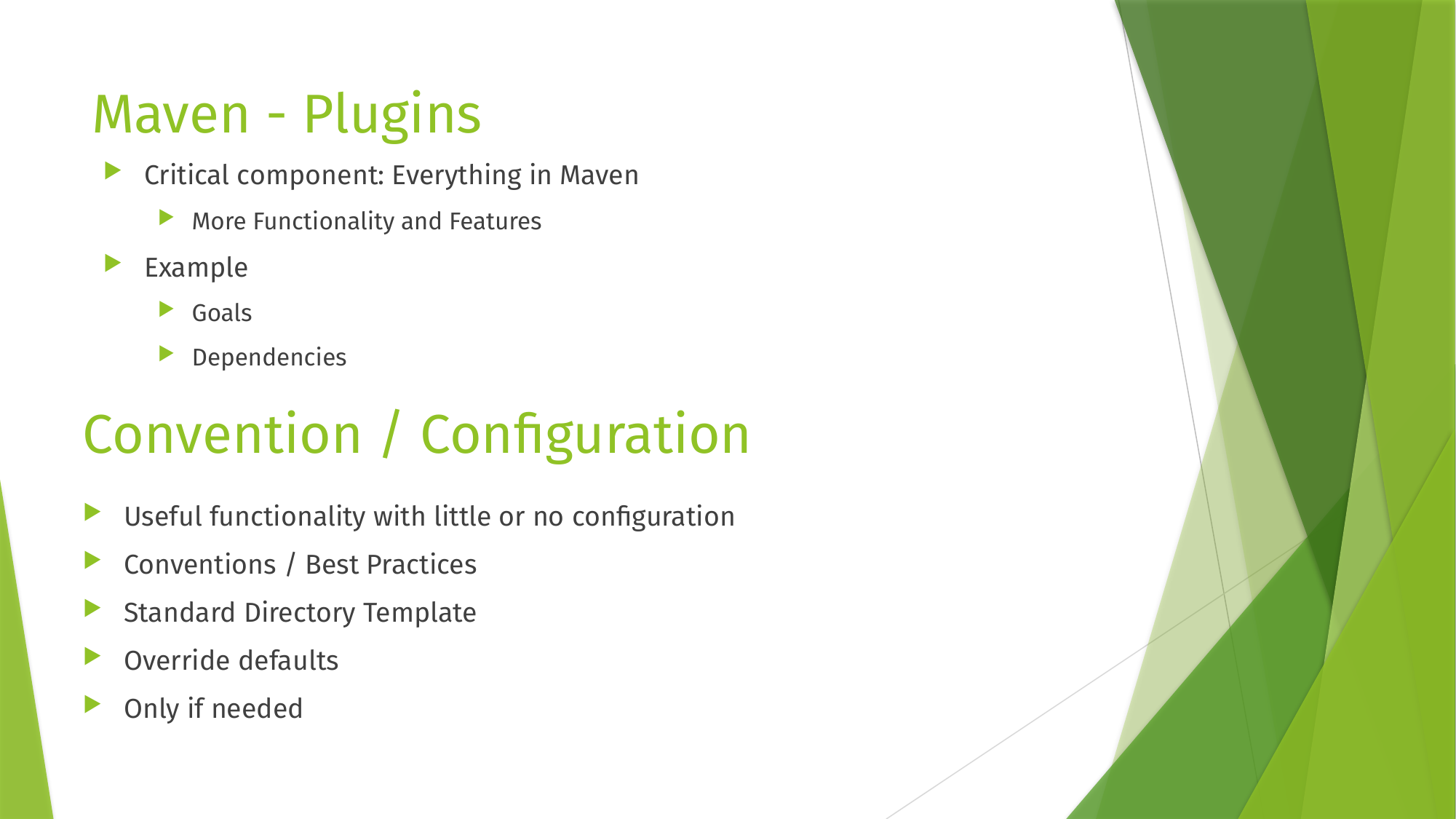

# Maven - Plugins
Critical component: Everything in Maven
More Functionality and Features
Example
Goals
Dependencies

Convention / Configuration
Useful functionality with little or no configuration
Conventions / Best Practices
Standard Directory Template
Override defaults
Only if needed